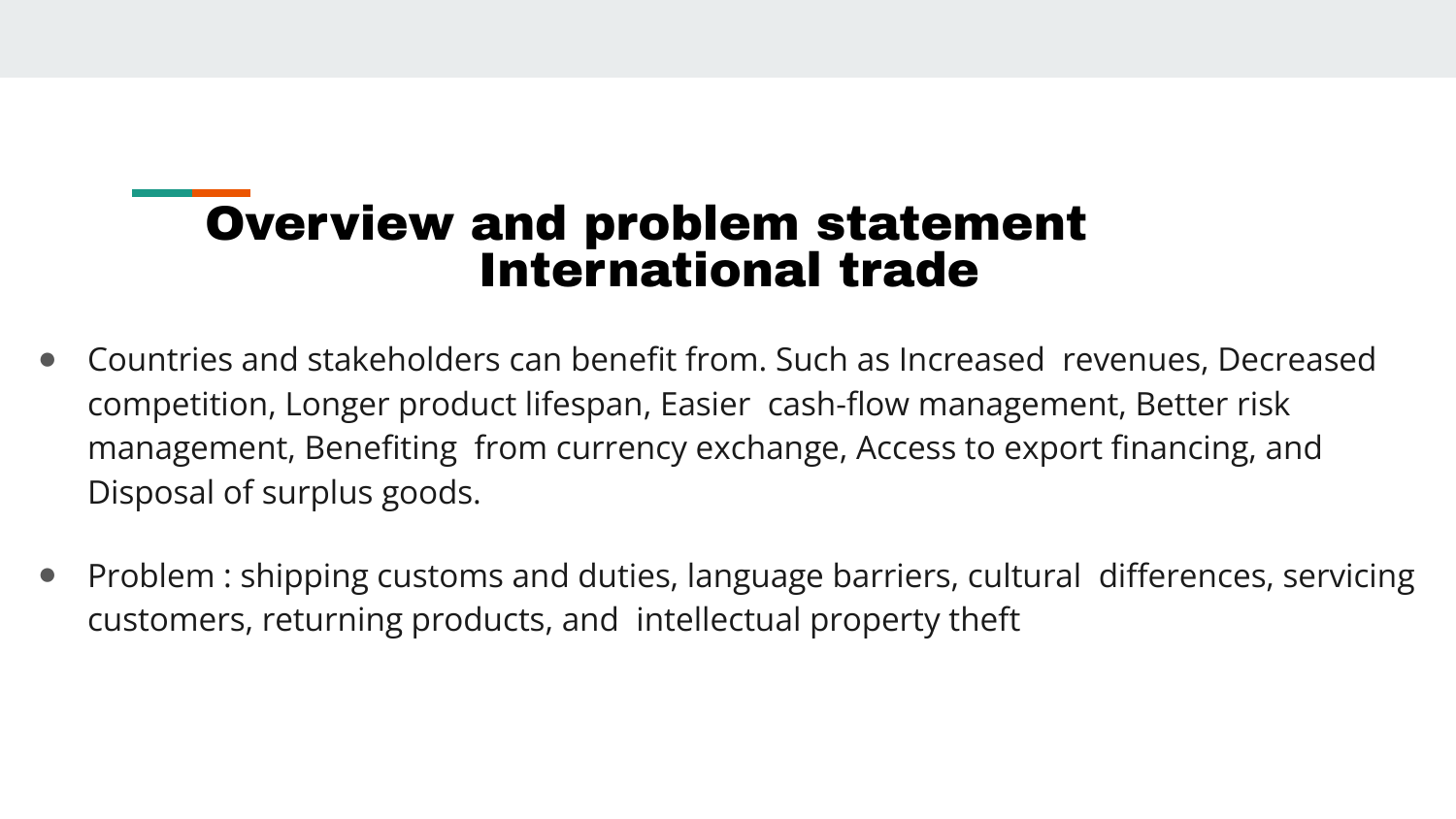

# Overview and problem statement
International trade
Countries and stakeholders can benefit from. Such as Increased  revenues, Decreased competition, Longer product lifespan, Easier  cash-flow management, Better risk management, Benefiting  from currency exchange, Access to export financing, and  Disposal of surplus goods.

Problem : shipping customs and duties, language barriers, cultural  differences, servicing customers, returning products, and  intellectual property theft